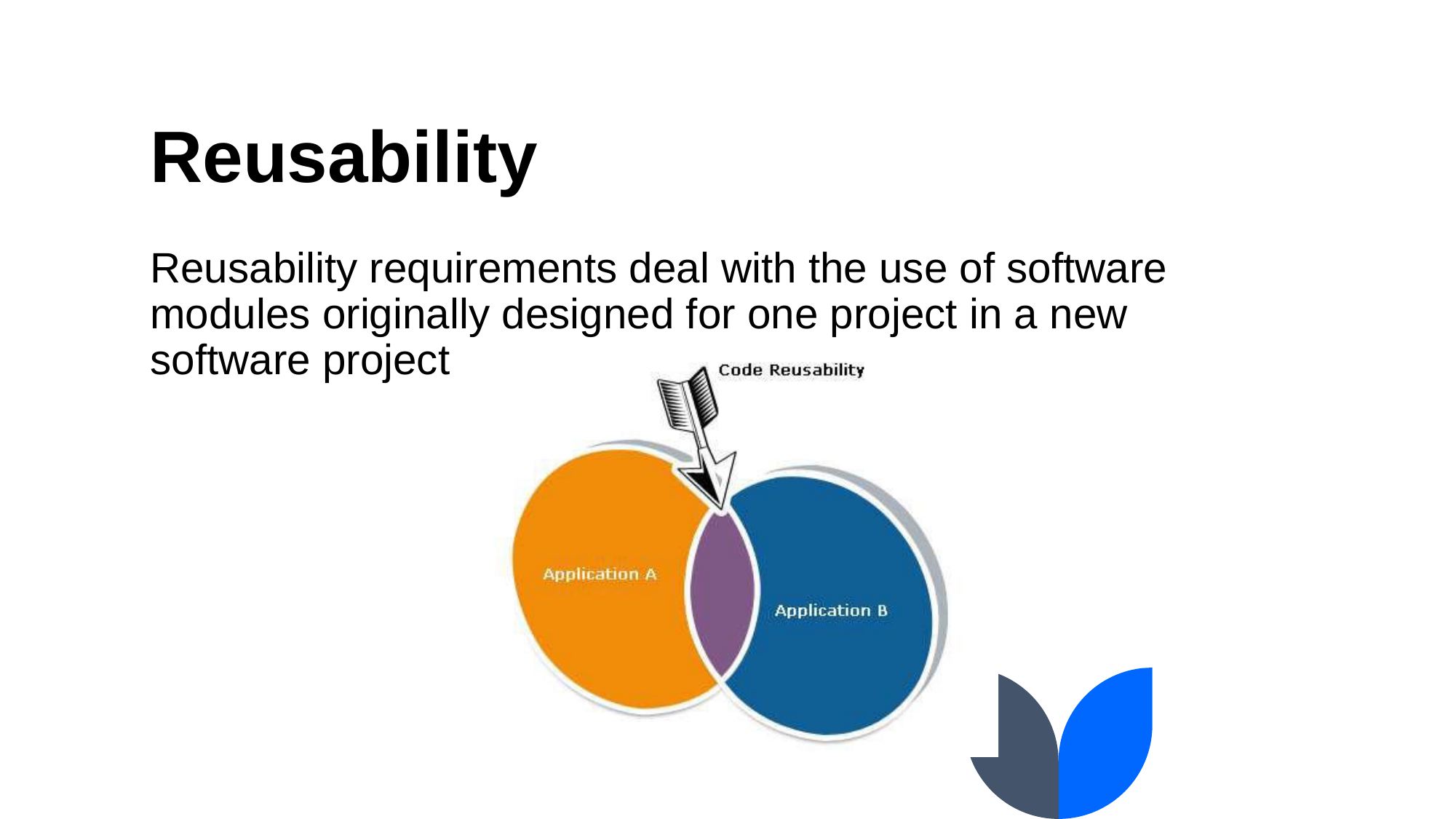

# Reusability
Reusability requirements deal with the use of software modules originally designed for one project in a new software project currently being developed.

23